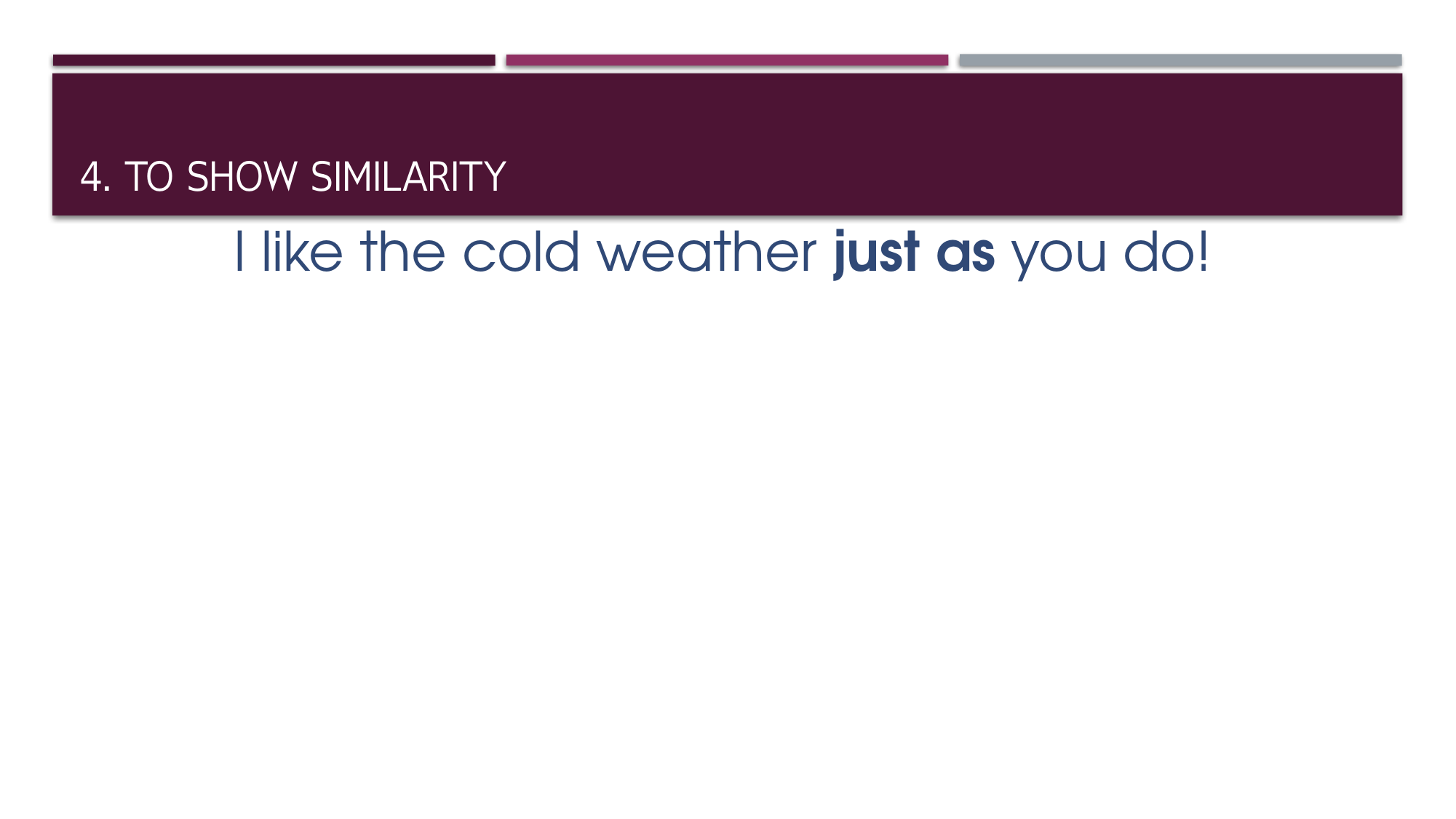

# 4. To show similarity
I like the cold weather just as you do!